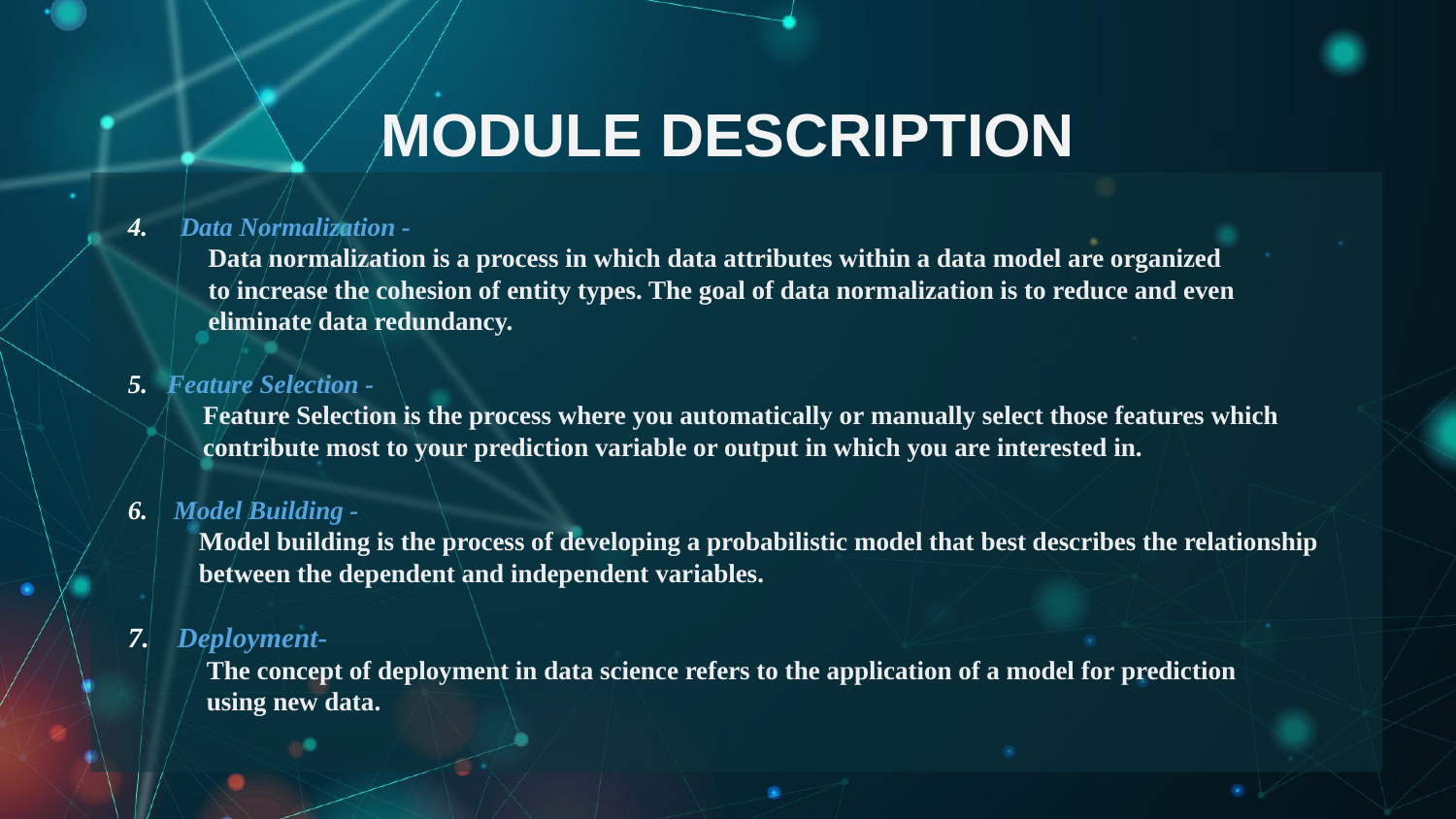

# MODULE DESCRIPTION
4.     Data Normalization -
     Data normalization is a process in which data attributes within a data model are organized
     to increase the cohesion of entity types. The goal of data normalization is to reduce and even
     eliminate data redundancy.

5.   Feature Selection -
         Feature Selection is the process where you automatically or manually select those features which
         contribute most to your prediction variable or output in which you are interested in.

6.    Model Building -
       Model building is the process of developing a probabilistic model that best describes the relationship
       between the dependent and independent variables.

7.    Deployment-
            The concept of deployment in data science refers to the application of a model for prediction
            using new data.